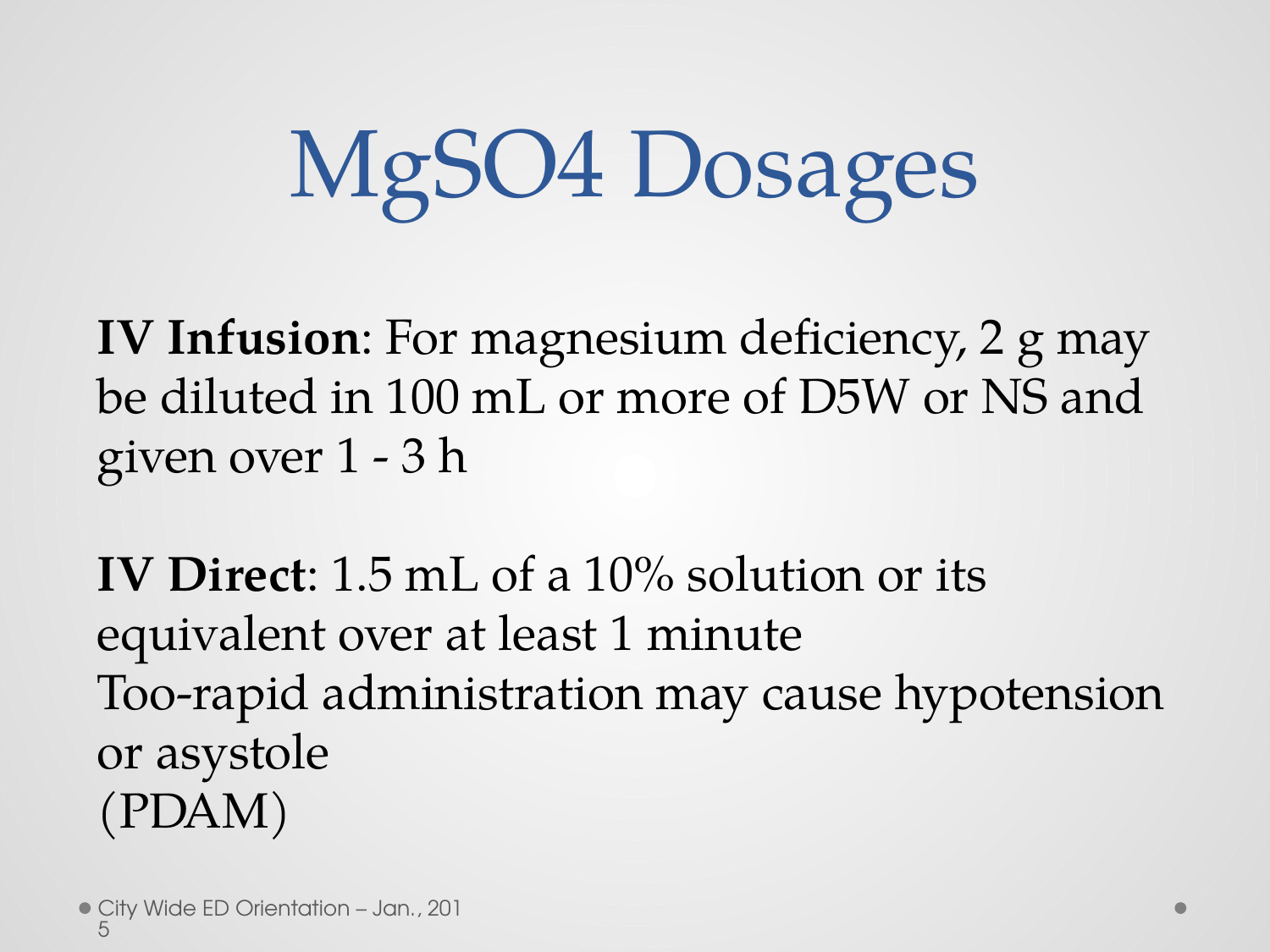

# MgSO4 Dosages

IV Infusion: For magnesium deficiency, 2 g may be diluted in 100 mL or more of D5W or NS and given over 1 - 3 h

IV Direct: 1.5 mL of a 10% solution or its equivalent over at least 1 minute
Too-rapid administration may cause hypotension or asystole
(PDAM)

City Wide ED Orientation – Jan., 2015